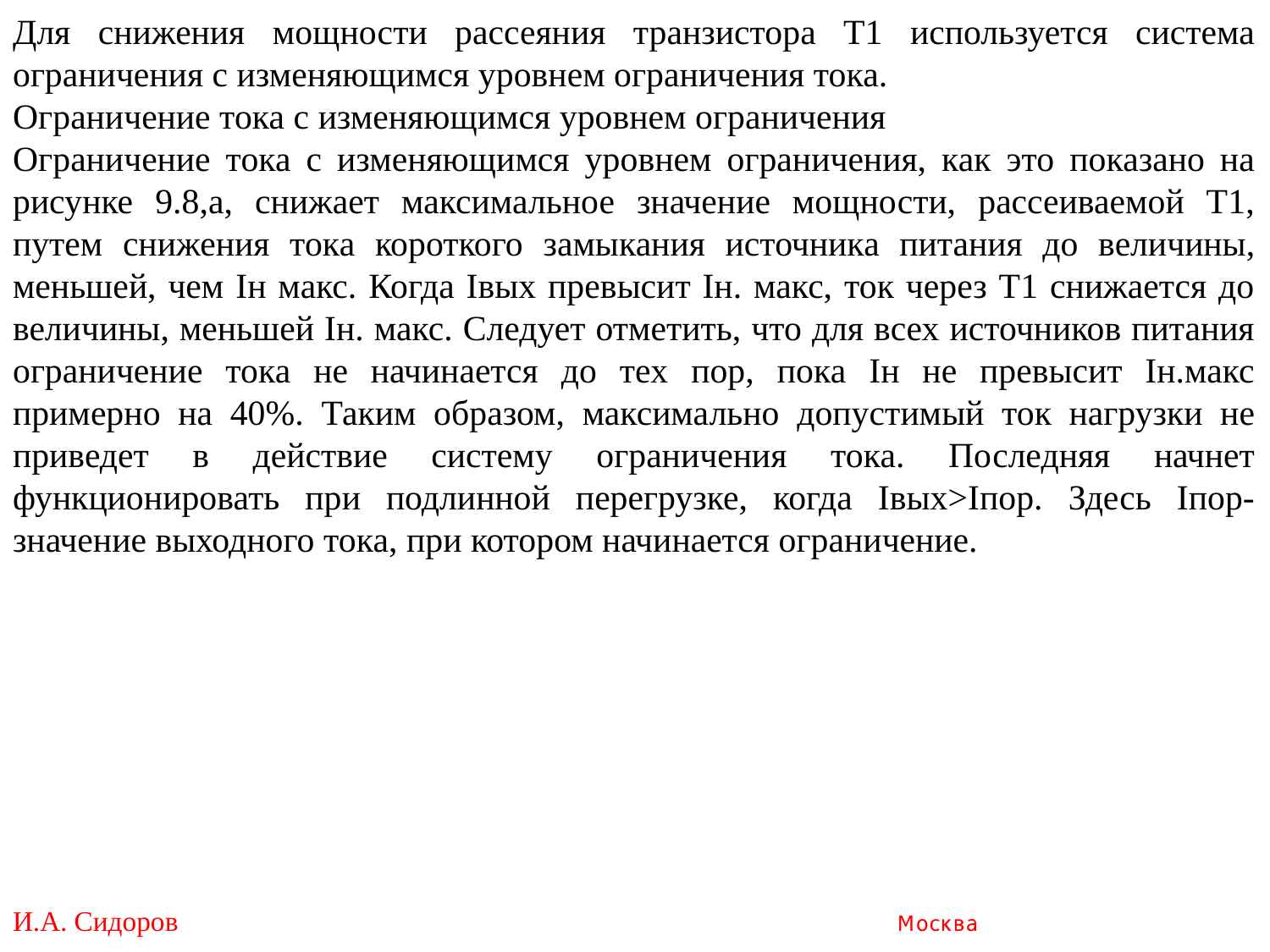

Для снижения мощности рассеяния транзистора Т1 используется система ограничения с изменяющимся уровнем ограничения тока.
Ограничение тока с изменяющимся уровнем ограничения
Ограничение тока с изменяющимся уровнем ограничения, как это показано на рисунке 9.8,а, снижает максимальное значение мощности, рассеиваемой Т1, путем снижения тока короткого замыкания источника питания до величины, меньшей, чем Iн макс. Когда Iвых превысит Iн. макс, ток через T1 снижается до величины, меньшей Iн. макс. Следует отметить, что для всех источников питания ограничение тока не начинается до тех пор, пока Iн не превысит Iн.макс примерно на 40%. Таким образом, максимально допустимый ток нагрузки не приведет в действие систему ограничения тока. Последняя начнет функционировать при подлинной перегрузке, когда Iвых>Iпор. Здесь Iпор-значение выходного тока, при котором начинается ограничение.

И.А. Сидоров                                                                                                       Москва